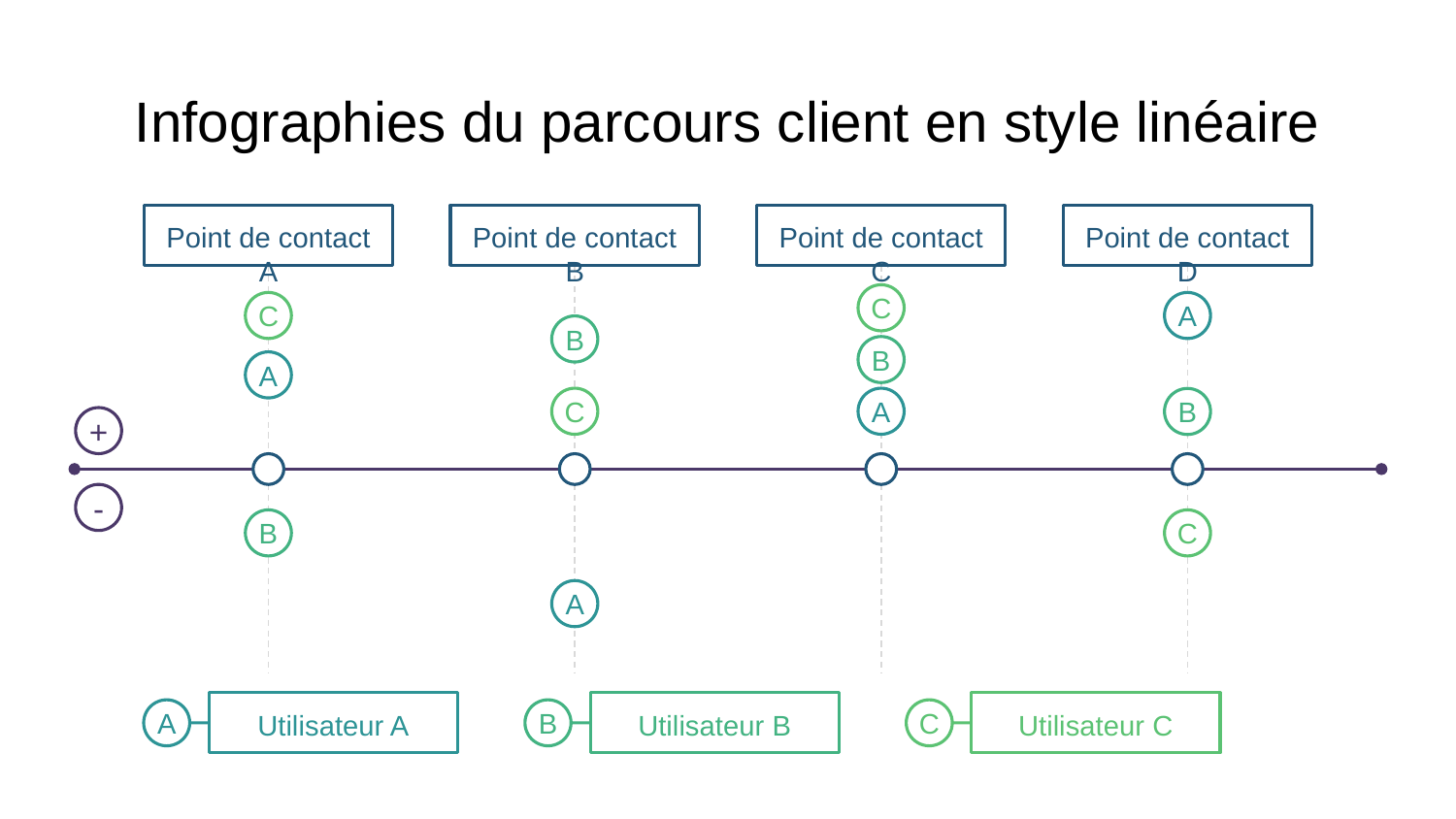

# Infographies du parcours client en style linéaire
Point de contact A
Point de contact B
Point de contact C
Point de contact D
C
A
C
B
B
A
A
C
B
+

-
B
C
A
Utilisateur A
A
Utilisateur B
B
Utilisateur C
C